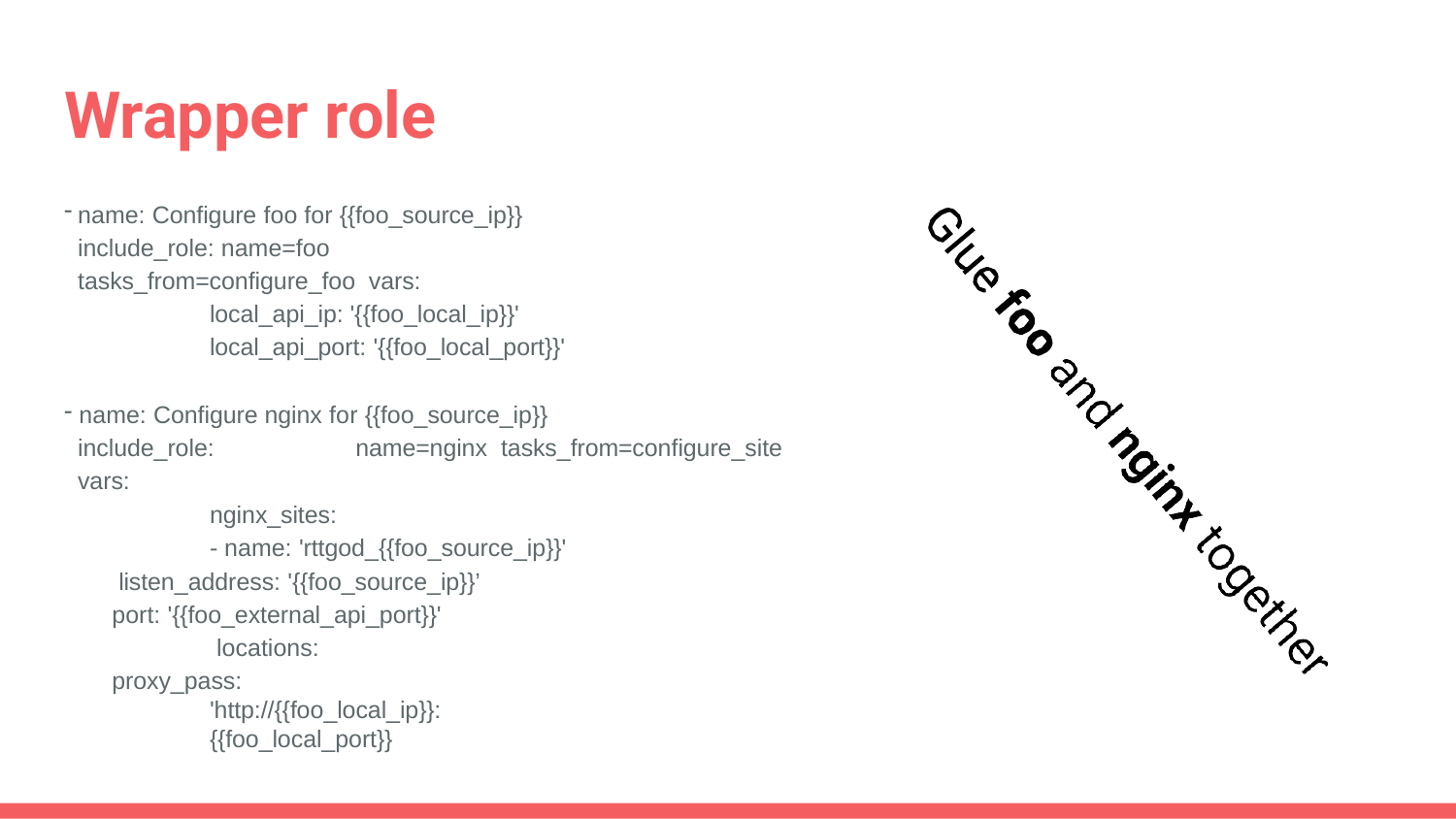

# Wrapper role
name: Configure foo for {{foo_source_ip}}  include_role: name=foo	tasks_from=configure_foo  vars:
local_api_ip: '{{foo_local_ip}}'  local_api_port: '{{foo_local_port}}'

name: Configure nginx for {{foo_source_ip}}

include_role:
vars:
nginx_sites:
name=nginx tasks_from=configure_site
- name: 'rttgod_{{foo_source_ip}}'  listen_address: '{{foo_source_ip}}’
port: '{{foo_external_api_port}}'  locations:
proxy_pass: 'http://{{foo_local_ip}}:{{foo_local_port}}